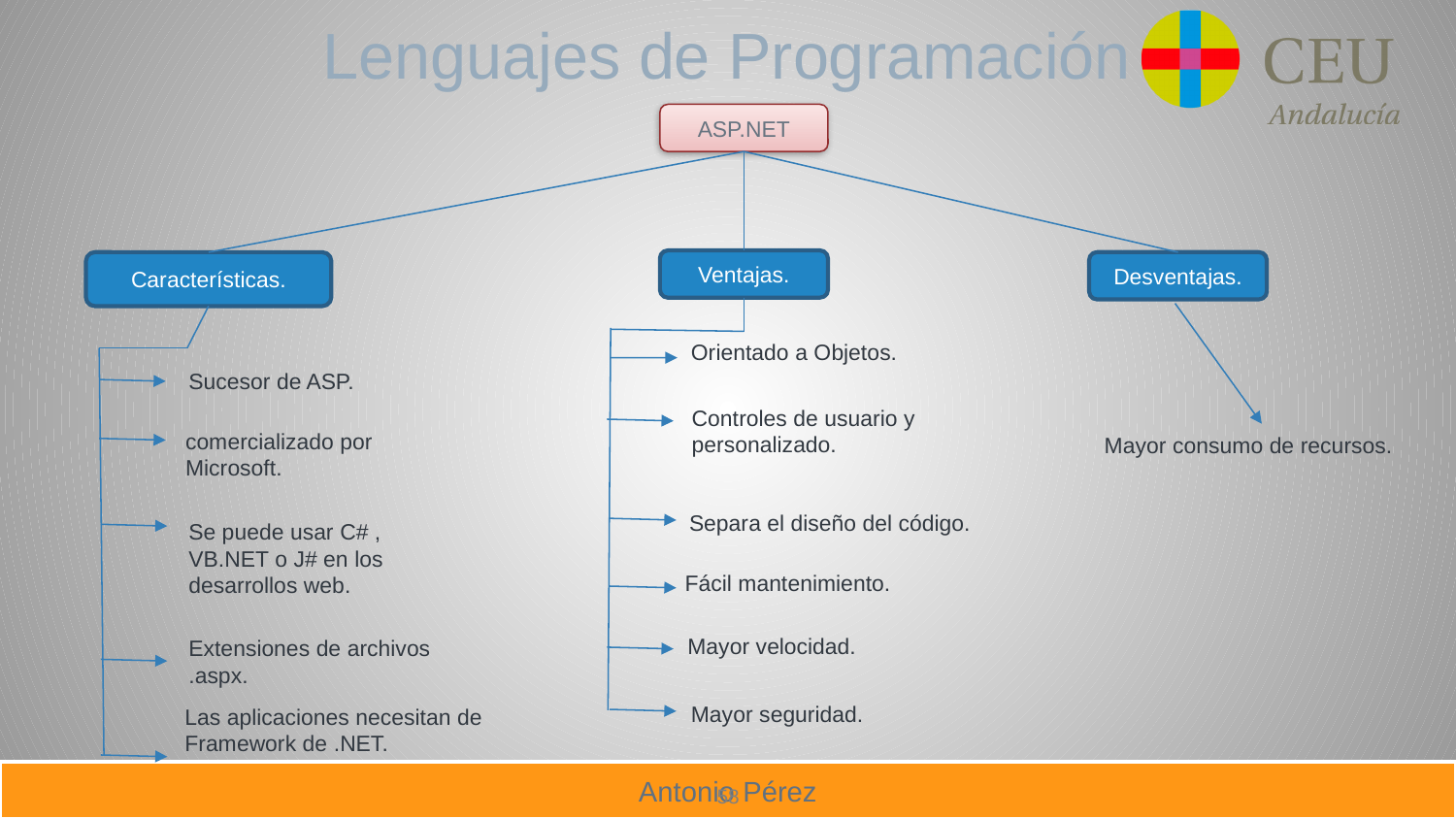

# Lenguajes de Programación
ASP.NET
Ventajas.
Características.
Desventajas.
Orientado a Objetos.
Sucesor de ASP.
Controles de usuario y personalizado.
comercializado por Microsoft.
Mayor consumo de recursos.
Separa el diseño del código.
Se puede usar C# , VB.NET o J# en los desarrollos web.
Fácil mantenimiento.
Mayor velocidad.
Extensiones de archivos  .aspx.
Mayor seguridad.
Las aplicaciones necesitan de Framework de .NET.
58